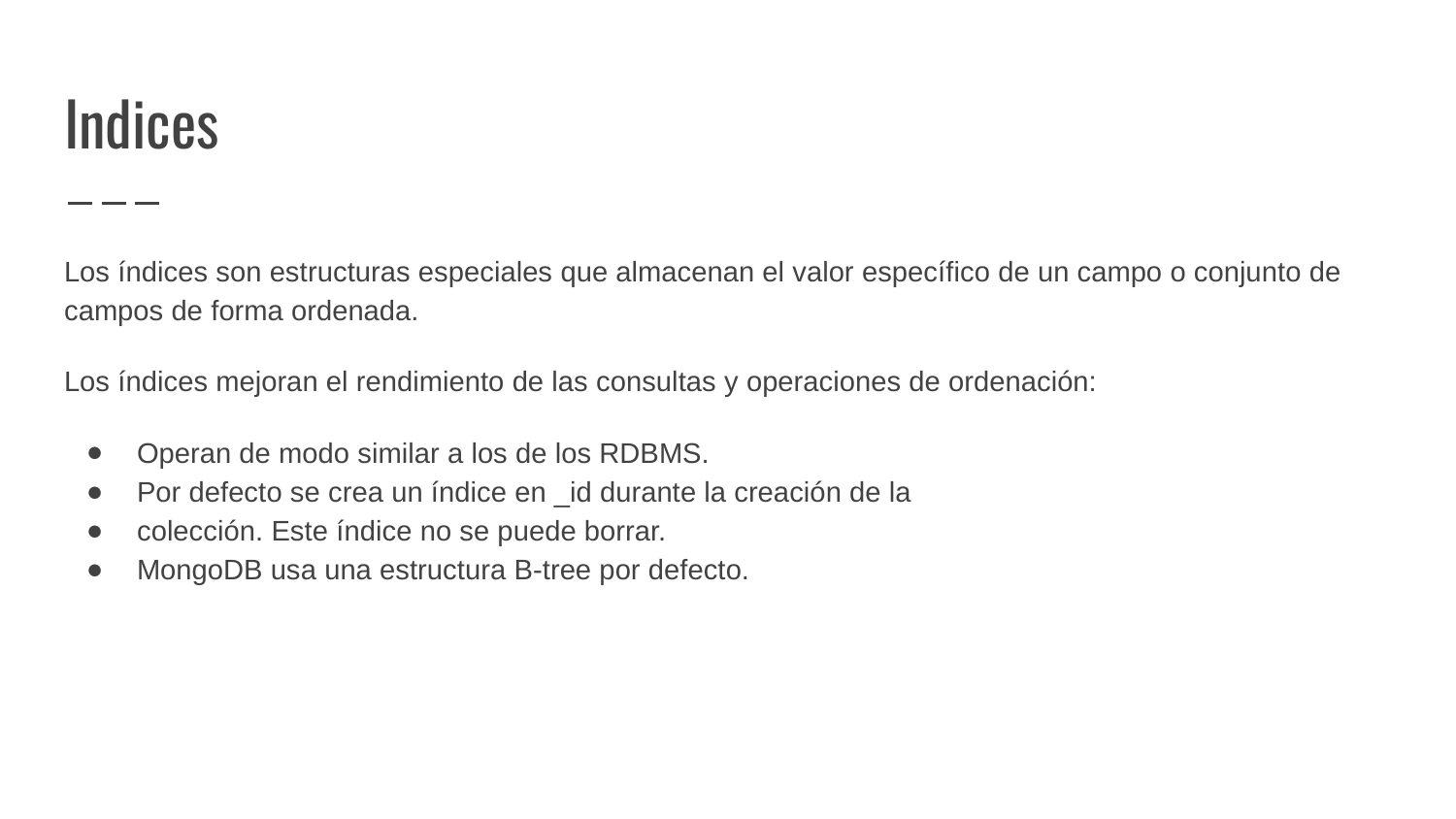

# Indices
Los índices son estructuras especiales que almacenan el valor específico de un campo o conjunto de campos de forma ordenada.
Los índices mejoran el rendimiento de las consultas y operaciones de ordenación:
Operan de modo similar a los de los RDBMS.
Por defecto se crea un índice en _id durante la creación de la
colección. Este índice no se puede borrar.
MongoDB usa una estructura B-tree por defecto.